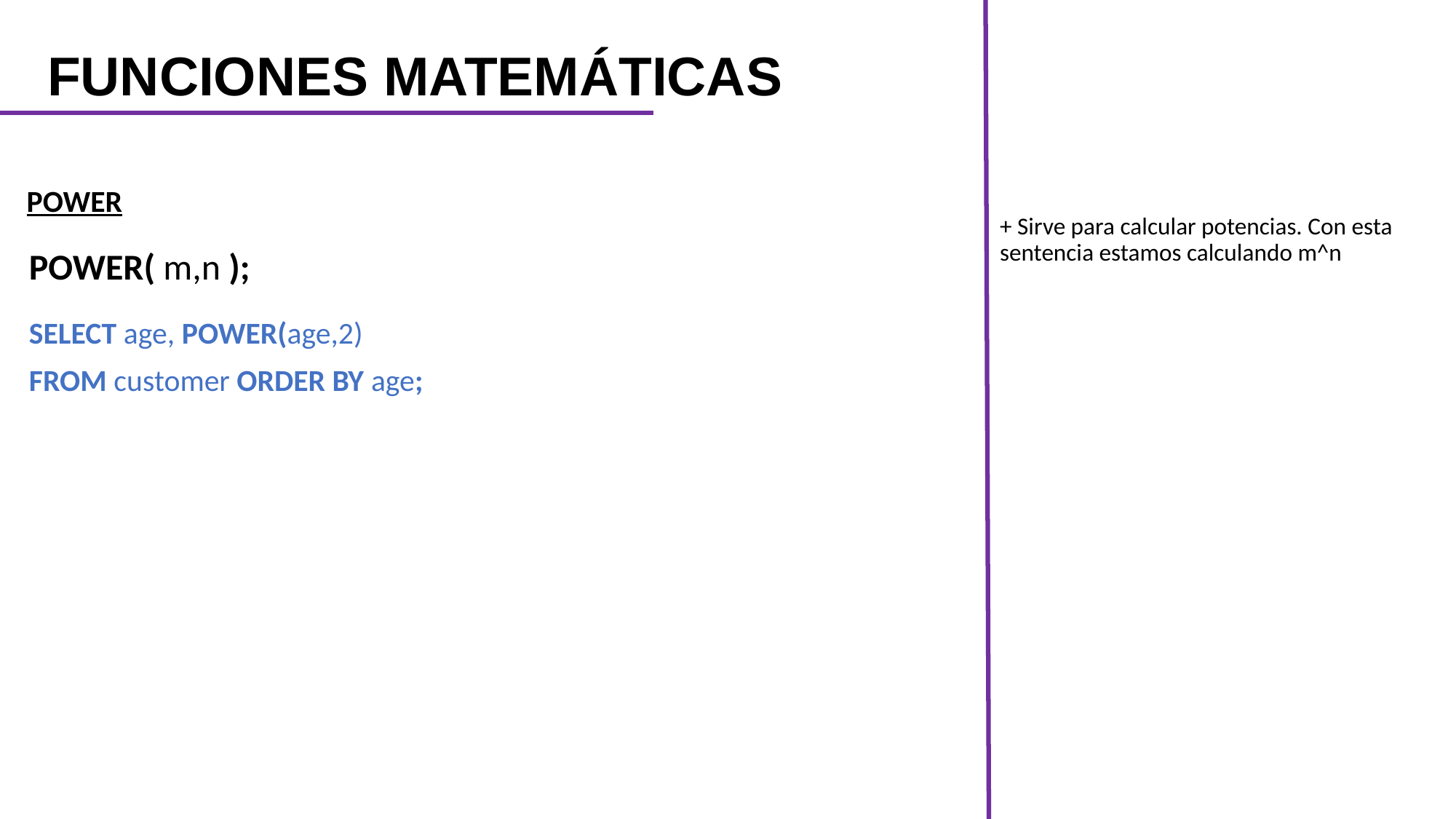

# FUNCIONES MATEMÁTICAS
POWER
+ Sirve para calcular potencias. Con esta sentencia estamos calculando m^n
POWER( m,n );
SELECT age, POWER(age,2)
FROM customer ORDER BY age;